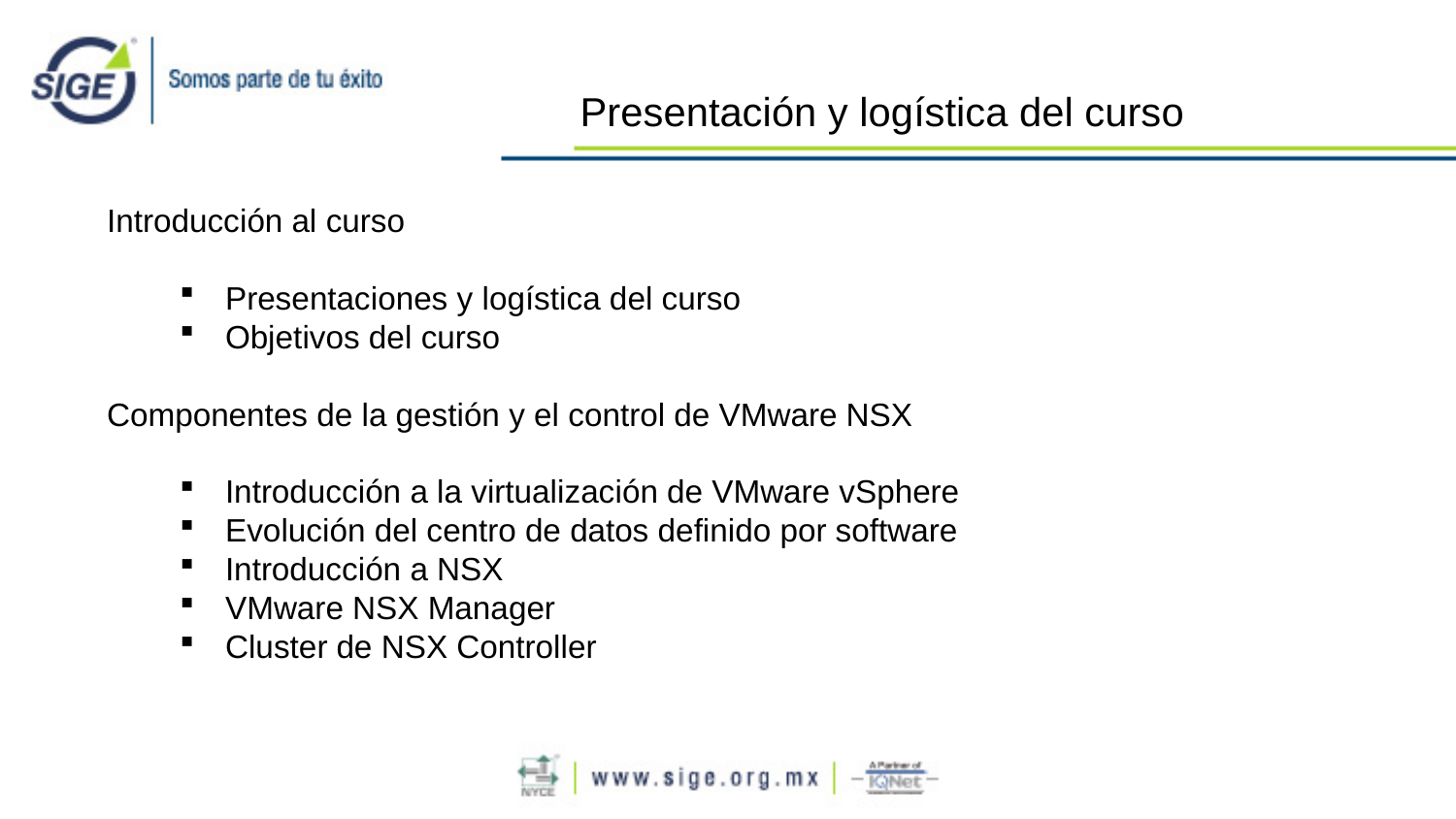

Presentación y logística del curso
Introducción al curso

Presentaciones y logística del curso
Objetivos del curso

Componentes de la gestión y el control de VMware NSX

Introducción a la virtualización de VMware vSphere
Evolución del centro de datos definido por software
Introducción a NSX
VMware NSX Manager
Cluster de NSX Controller